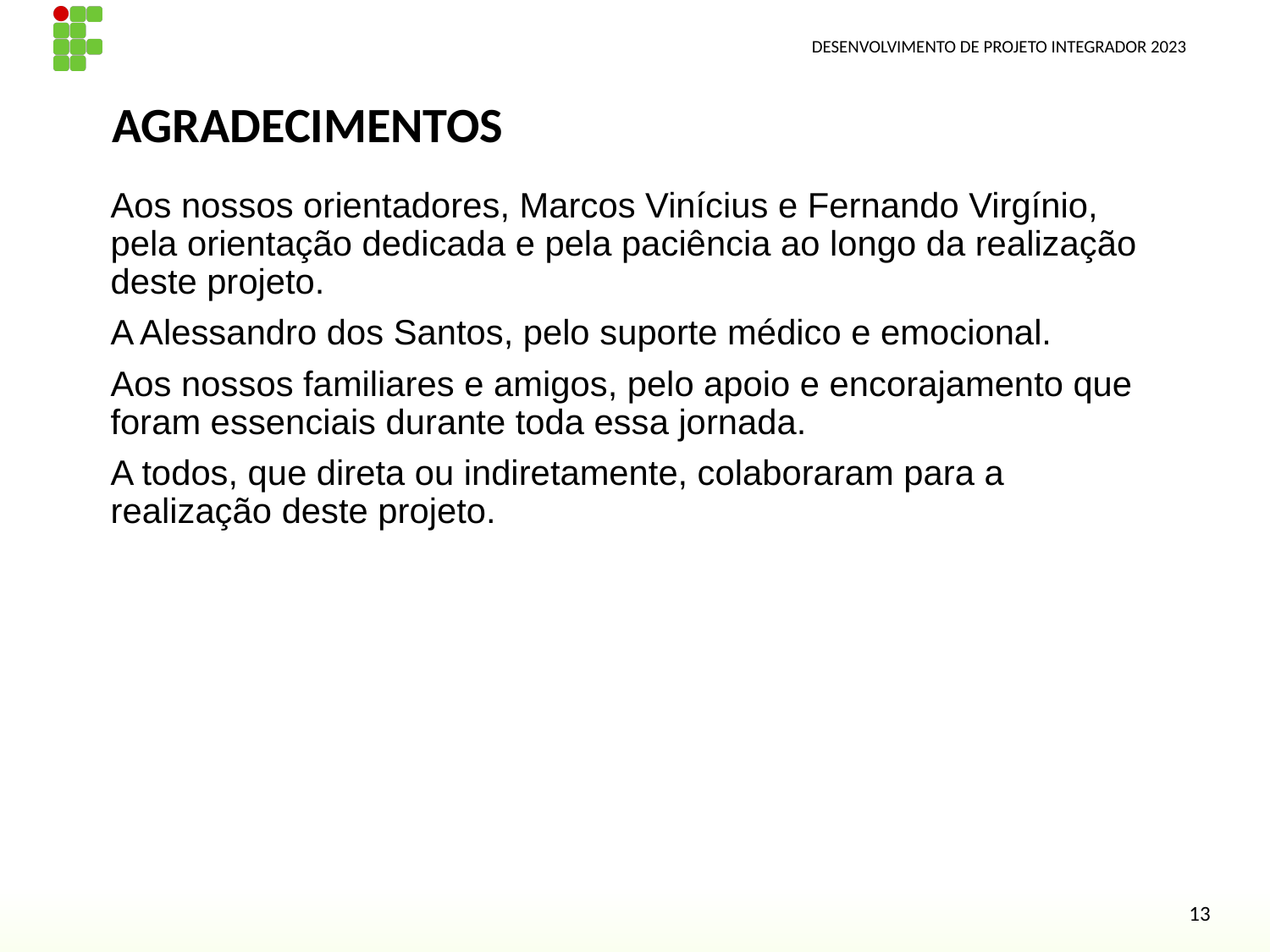

# AGRADECIMENTOS
Aos nossos orientadores, Marcos Vinícius e Fernando Virgínio, pela orientação dedicada e pela paciência ao longo da realização deste projeto.
A Alessandro dos Santos, pelo suporte médico e emocional.
Aos nossos familiares e amigos, pelo apoio e encorajamento que foram essenciais durante toda essa jornada.
A todos, que direta ou indiretamente, colaboraram para a realização deste projeto.